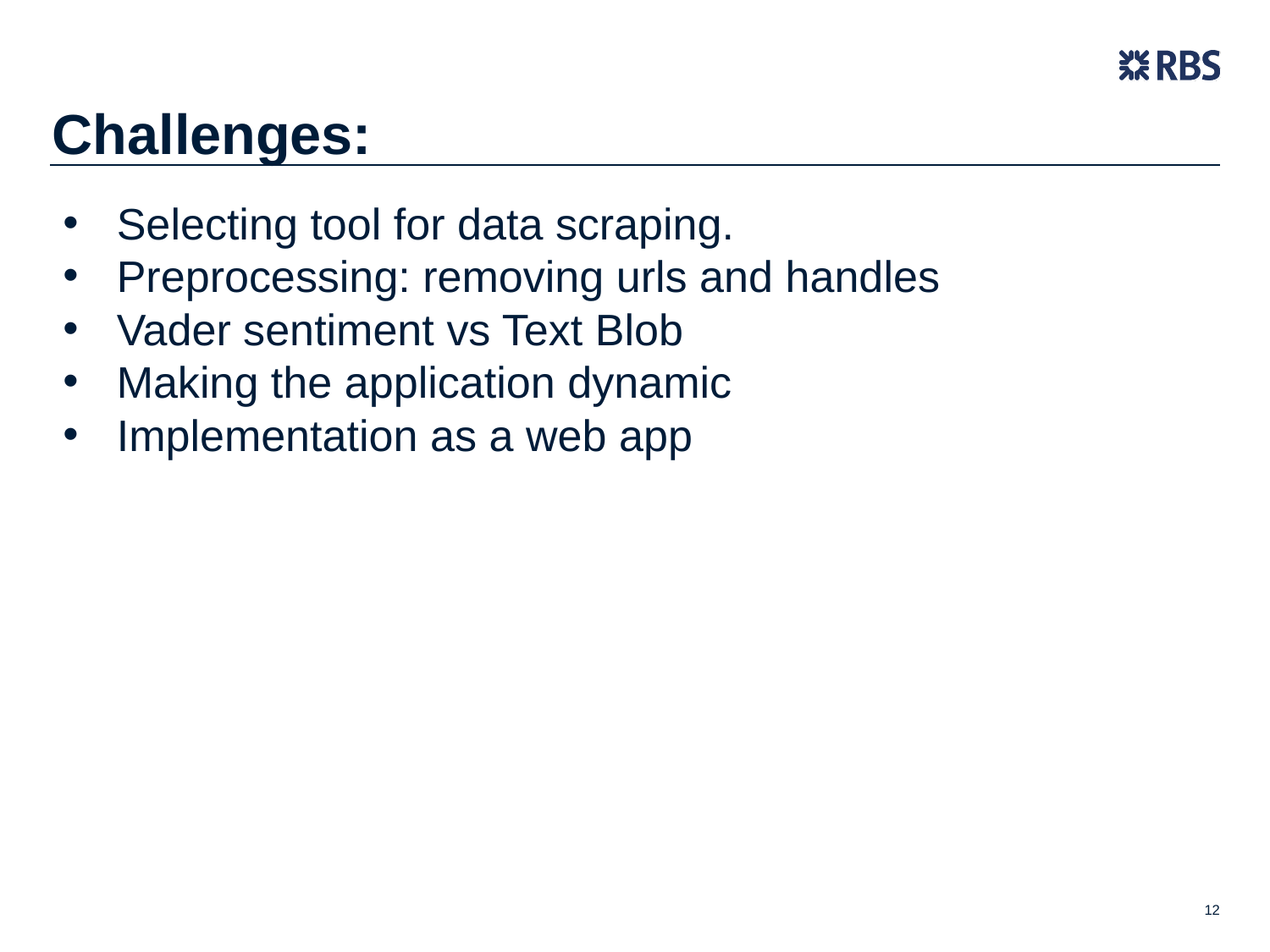

# Challenges:
Selecting tool for data scraping.
Preprocessing: removing urls and handles
Vader sentiment vs Text Blob
Making the application dynamic
Implementation as a web app

12